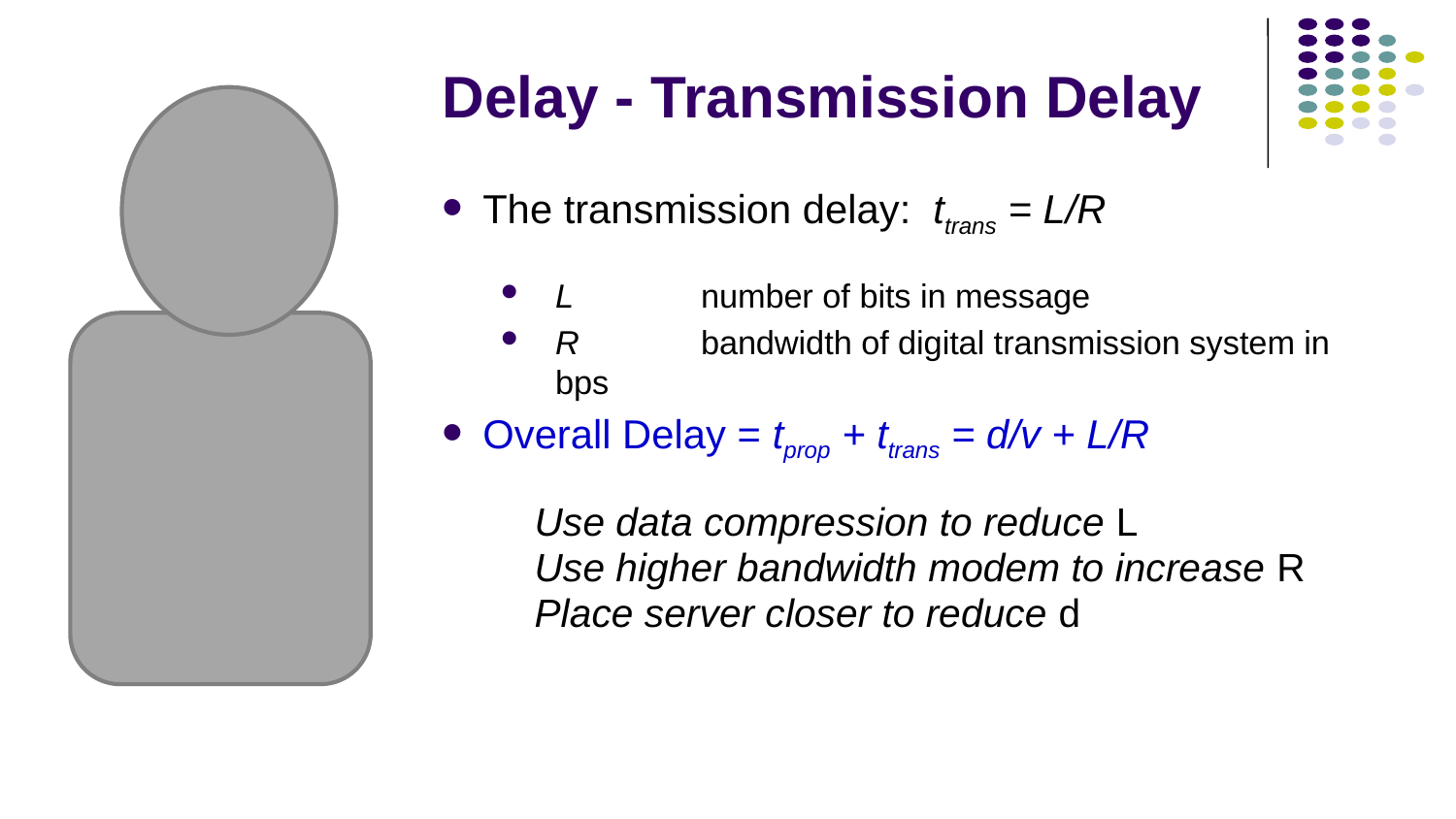

# Delay - Transmission Delay

The transmission delay:  ttrans = L/R

Overall Delay = tprop + ttrans = d/v + L/R
L 	number of bits in message
R  	bandwidth of digital transmission system in bps
Use data compression to reduce L
Use higher bandwidth modem to increase R
Place server closer to reduce d